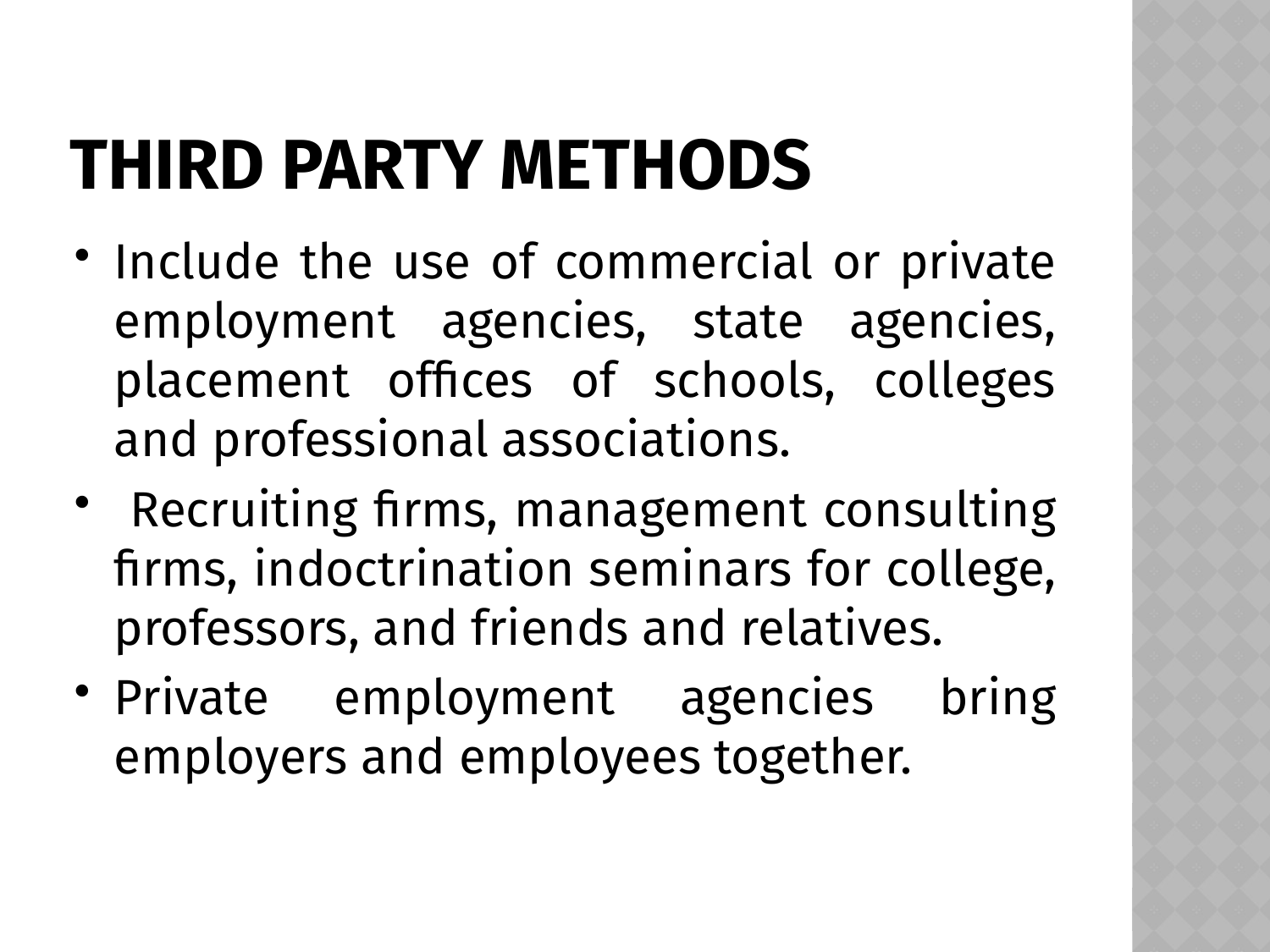

# THIRD PARTY METHODS
Include the use of commercial or private employment agencies, state agencies, placement offices of schools, colleges and professional associations.
 Recruiting firms, management consulting firms, indoctrination seminars for college, professors, and friends and relatives.
Private employment agencies bring employers and employees together.